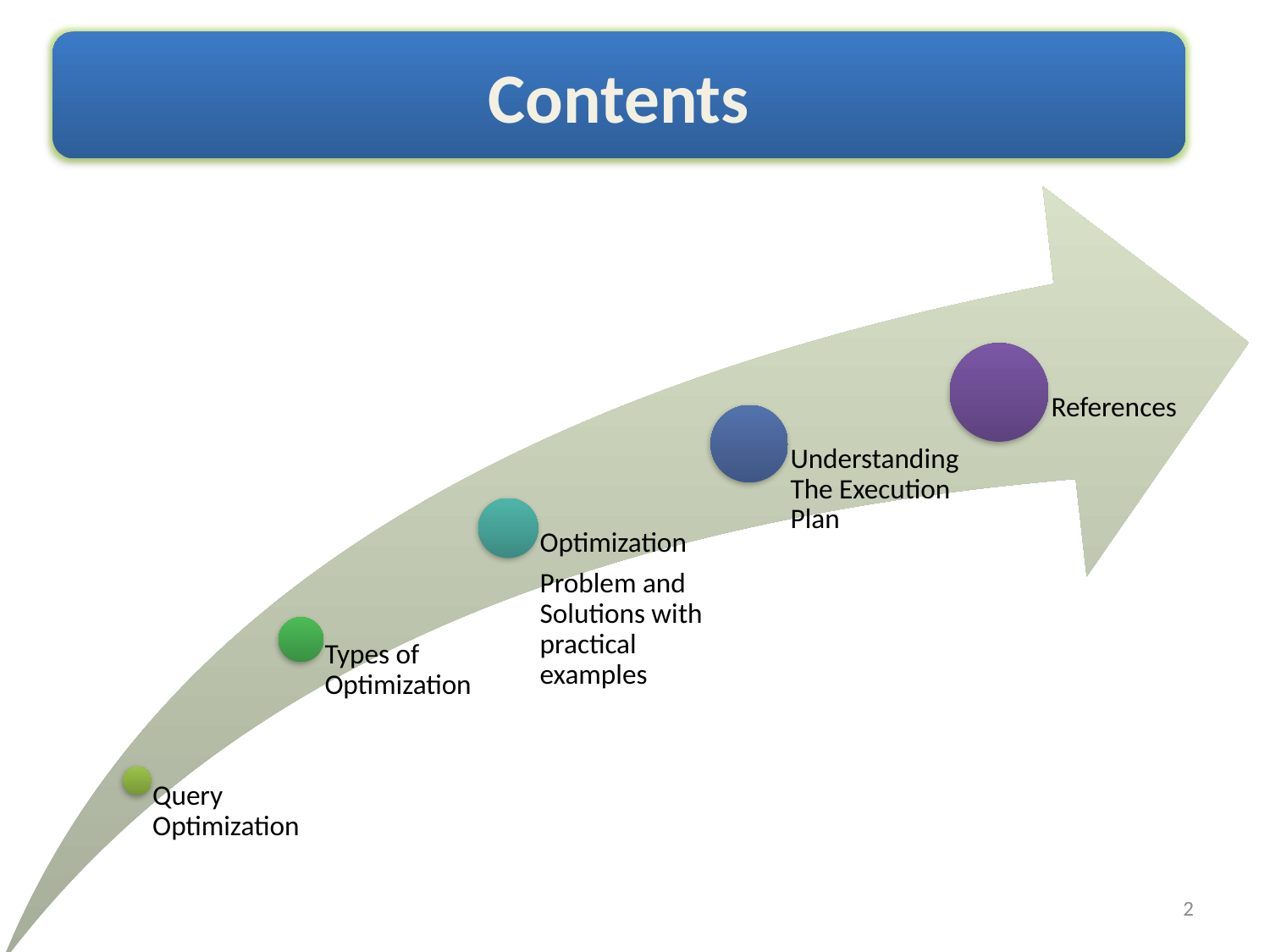

Contents
Query Optimization
Types of Optimization
Optimization
Problem and Solutions with practical examples
Understanding The Execution Plan
References
2